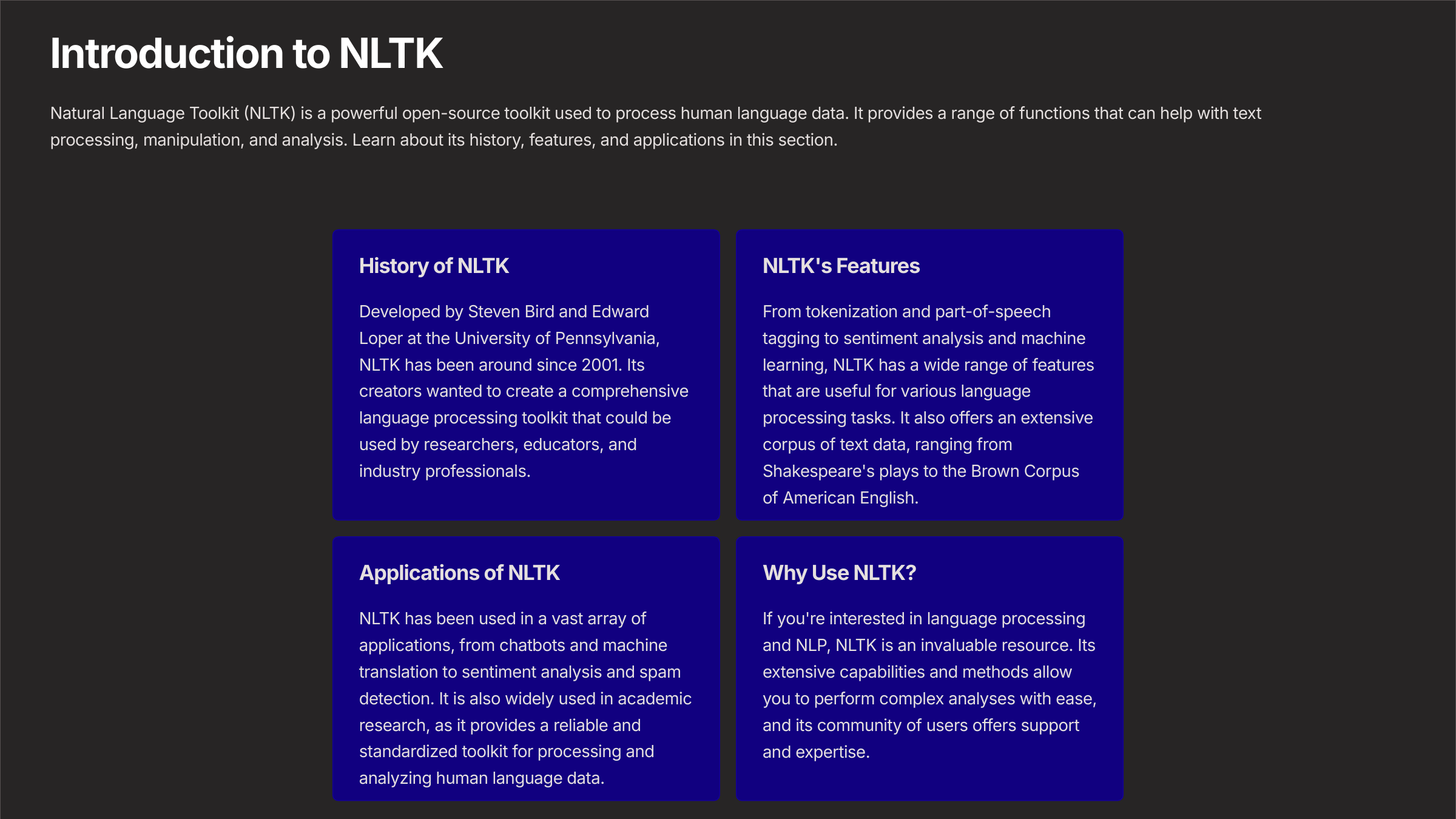

Introduction to NLTK
Natural Language Toolkit (NLTK) is a powerful open-source toolkit used to process human language data. It provides a range of functions that can help with text processing, manipulation, and analysis. Learn about its history, features, and applications in this section.

History of NLTK
NLTK's Features
Developed by Steven Bird and Edward Loper at the University of Pennsylvania, NLTK has been around since 2001. Its creators wanted to create a comprehensive language processing toolkit that could be used by researchers, educators, and industry professionals.
From tokenization and part-of-speech tagging to sentiment analysis and machine learning, NLTK has a wide range of features that are useful for various language processing tasks. It also offers an extensive corpus of text data, ranging from Shakespeare's plays to the Brown Corpus of American English.

Applications of NLTK
Why Use NLTK?
NLTK has been used in a vast array of applications, from chatbots and machine translation to sentiment analysis and spam detection. It is also widely used in academic research, as it provides a reliable and standardized toolkit for processing and analyzing human language data.
If you're interested in language processing and NLP, NLTK is an invaluable resource. Its extensive capabilities and methods allow you to perform complex analyses with ease, and its community of users offers support and expertise.